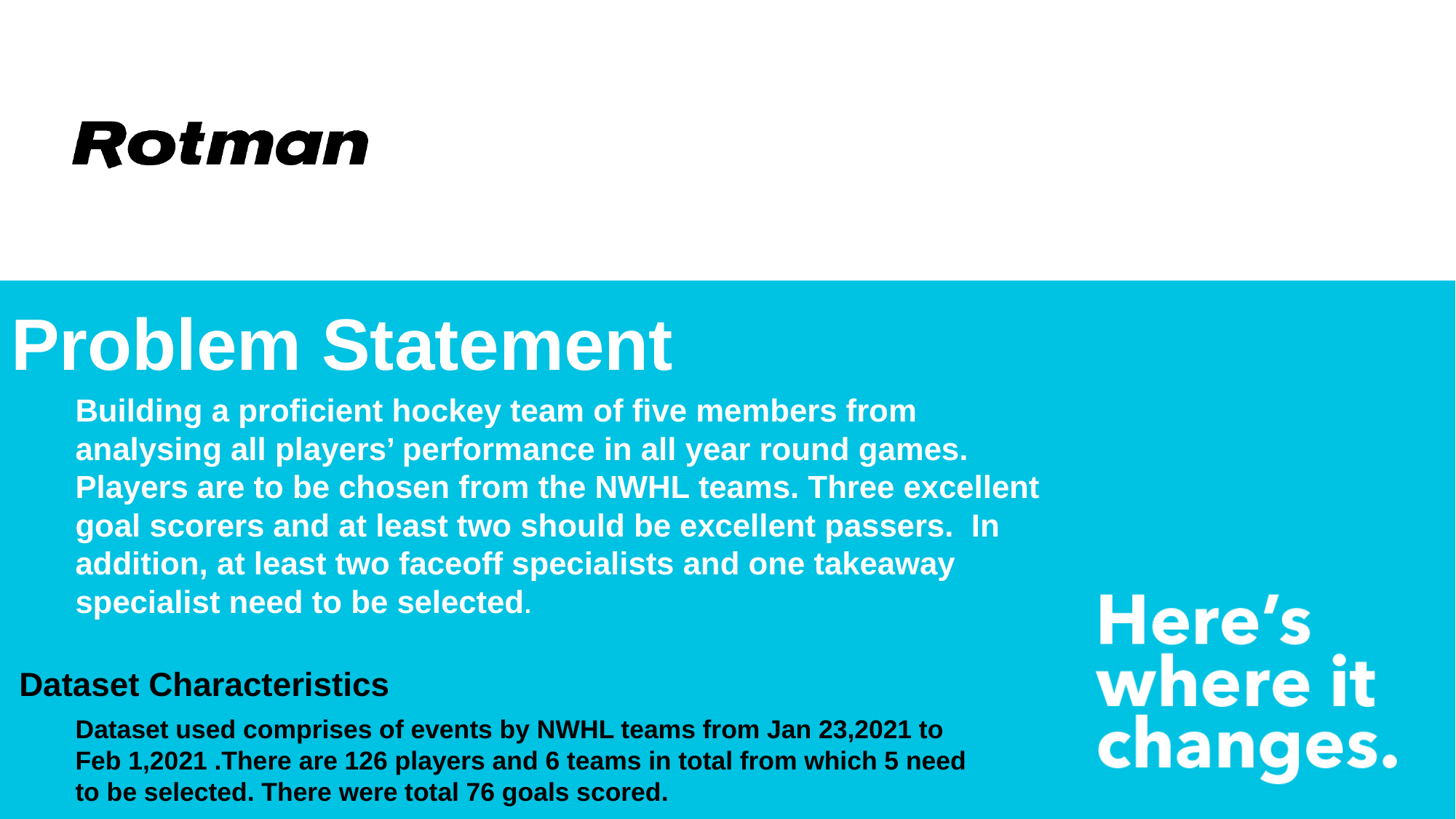

# Problem Statement
Building a proficient hockey team of five members from analysing all players’ performance in all year round games. Players are to be chosen from the NWHL teams. Three excellent goal scorers and at least two should be excellent passers.  In addition, at least two faceoff specialists and one takeaway specialist need to be selected.

Dataset Characteristics
Dataset used comprises of events by NWHL teams from Jan 23,2021 to Feb 1,2021 .There are 126 players and 6 teams in total from which 5 need to be selected. There were total 76 goals scored.